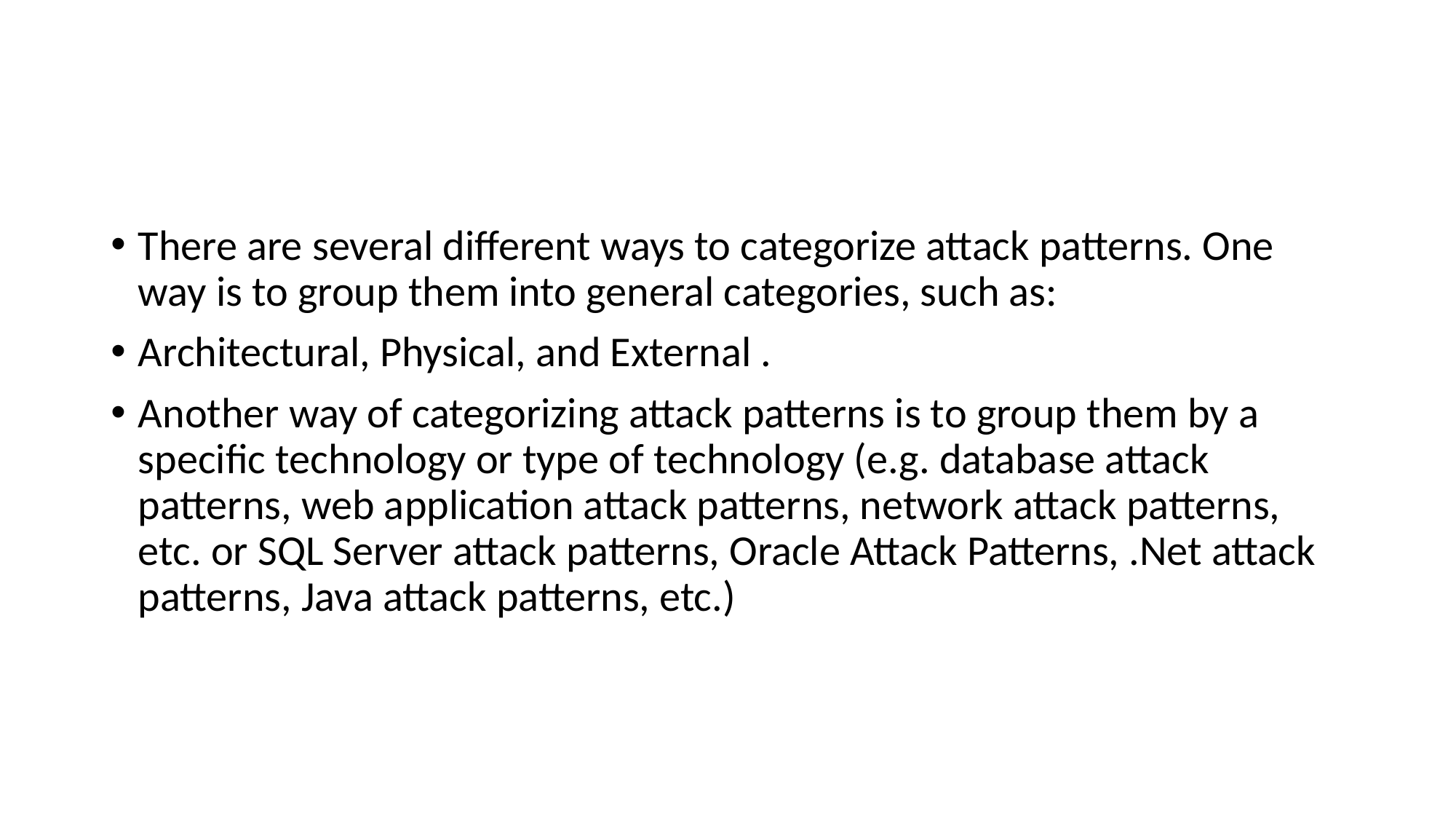

#
There are several different ways to categorize attack patterns. One way is to group them into general categories, such as:
Architectural, Physical, and External .
Another way of categorizing attack patterns is to group them by a specific technology or type of technology (e.g. database attack patterns, web application attack patterns, network attack patterns, etc. or SQL Server attack patterns, Oracle Attack Patterns, .Net attack patterns, Java attack patterns, etc.)